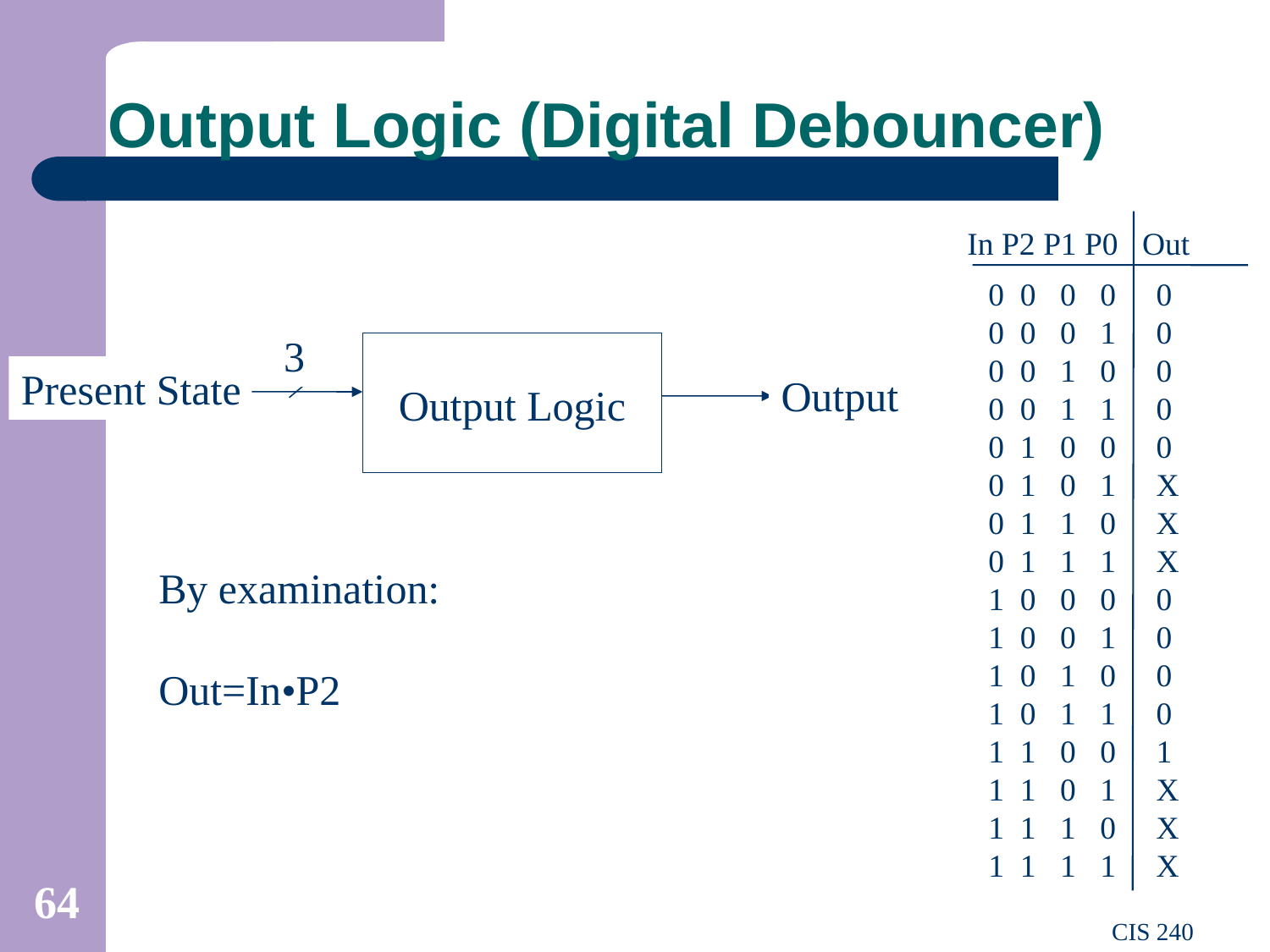

# Output Logic (Digital Debouncer)

In P2 P1 P0   Out

0  0   0   0     0
0  0   0   1     0
0  0   1   0     0
0  0   1   1     0
0  1   0   0     0
0  1   0   1     X
0  1   1   0     X
0  1   1   1     X
1  0   0   0     0
1  0   0   1     0
1  0   1   0     0
1  0   1   1     0
1  1   0   0     1
1  1   0   1     X
1  1   1   0     X
1  1   1   1     X
3

Output Logic

Present State
Output

By examination:

Out=In•P2
64
CIS 240